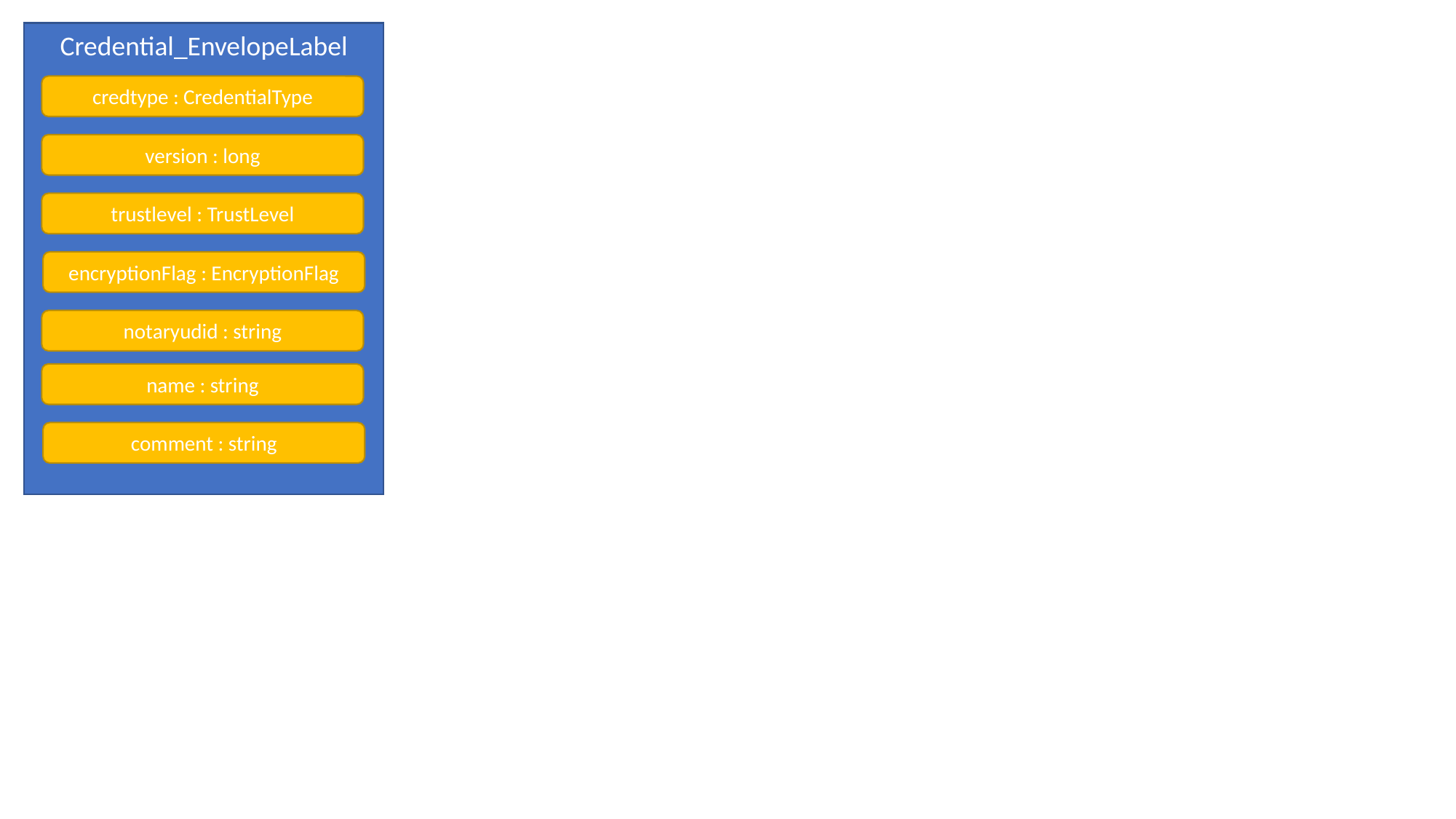

Credential_EnvelopeLabel
credtype : CredentialType
version : long
trustlevel : TrustLevel
encryptionFlag : EncryptionFlag
notaryudid : string
name : string
comment : string